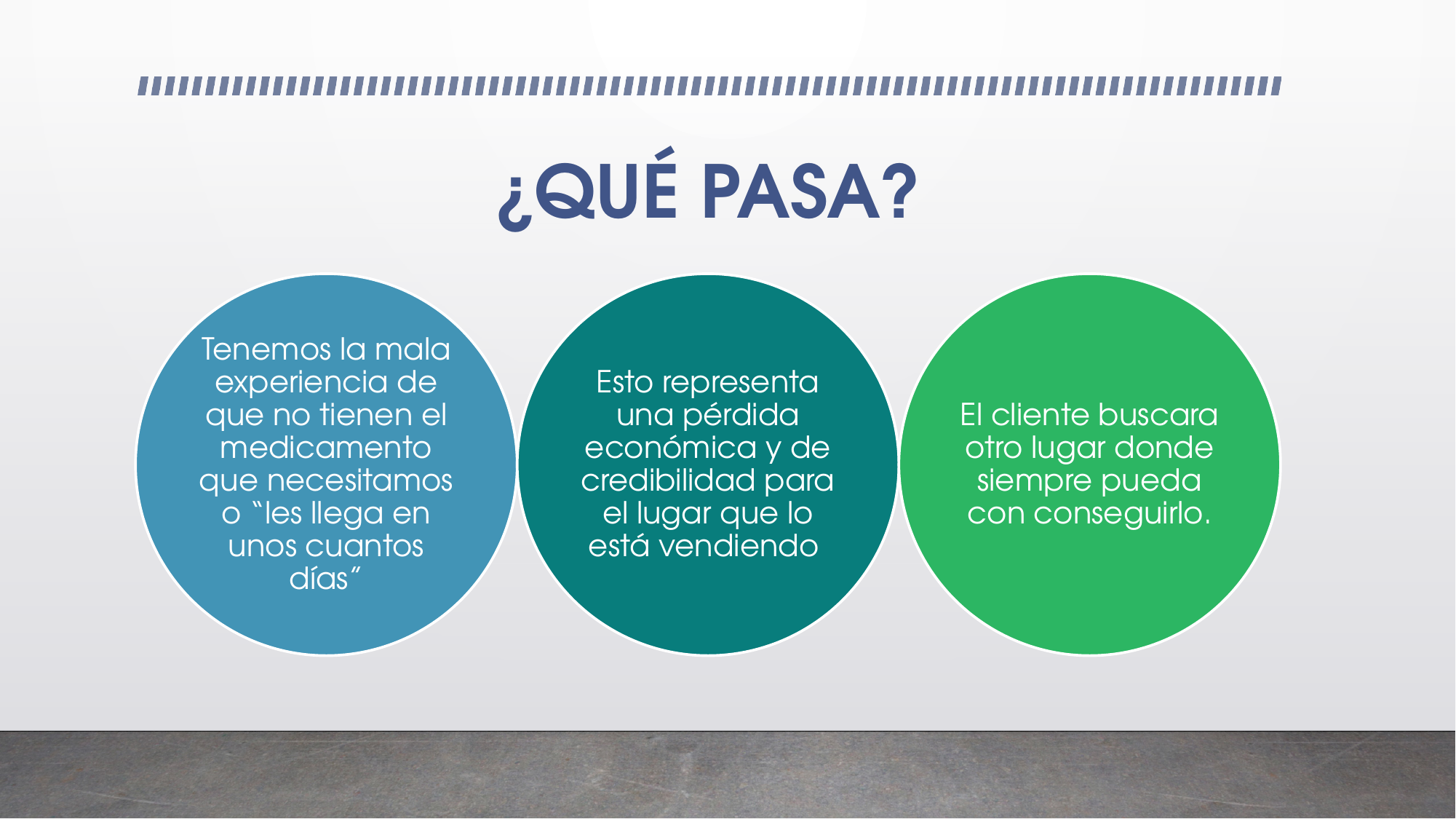

# ¿QUÉ PASA?
Tenemos la mala experiencia de que no tienen el medicamento que necesitamos o “les llega en unos cuantos días”
Esto representa una pérdida económica y de credibilidad para el lugar que lo está vendiendo
El cliente buscara otro lugar donde siempre pueda con conseguirlo.